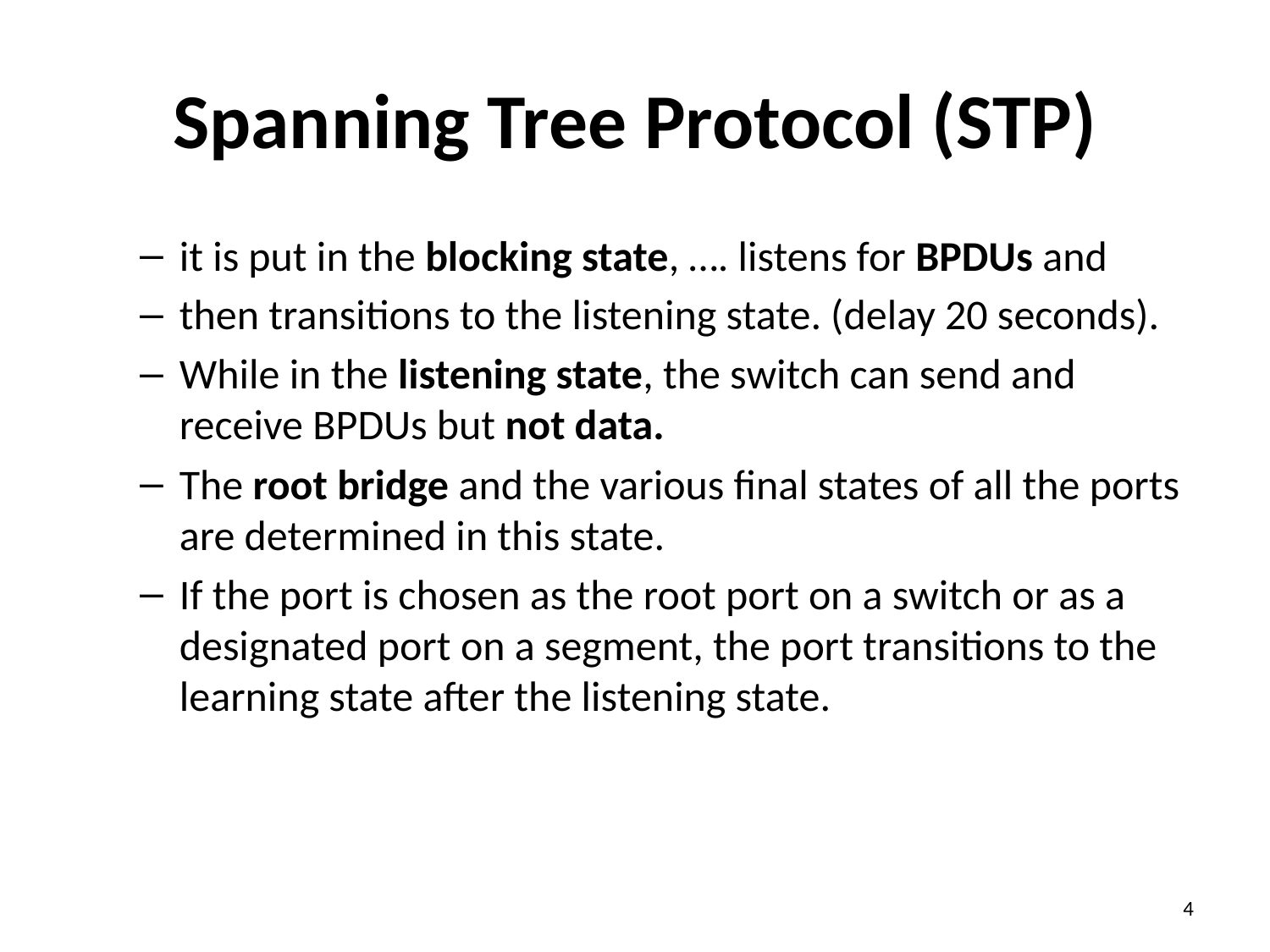

# Spanning Tree Protocol (STP)
it is put in the blocking state, …. listens for BPDUs and
then transitions to the listening state. (delay 20 seconds).
While in the listening state, the switch can send and receive BPDUs but not data.
The root bridge and the various final states of all the ports are determined in this state.
If the port is chosen as the root port on a switch or as a designated port on a segment, the port transitions to the learning state after the listening state.
4